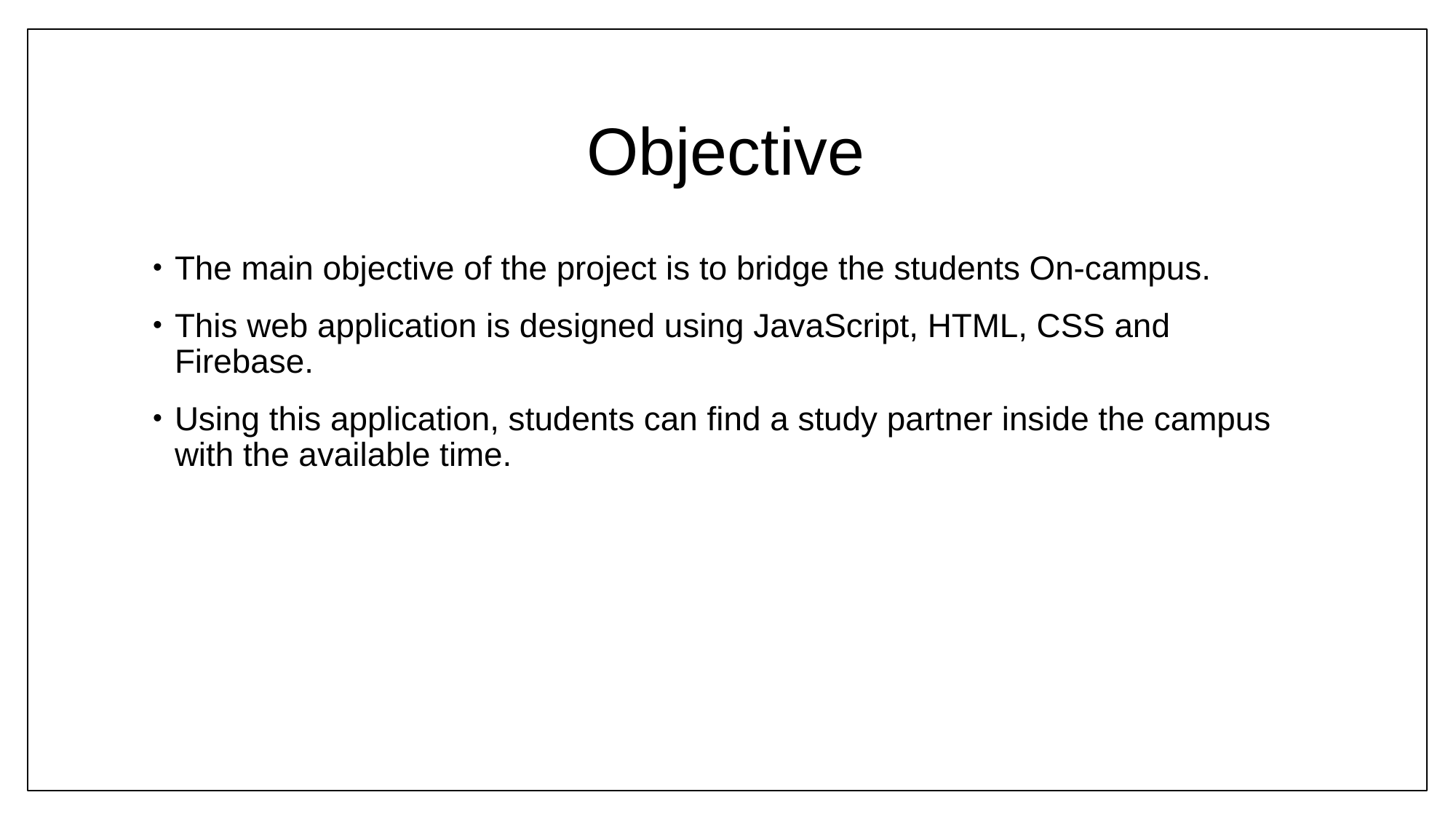

# Objective
The main objective of the project is to bridge the students On-campus.
This web application is designed using JavaScript, HTML, CSS and Firebase.
Using this application, students can find a study partner inside the campus with the available time.